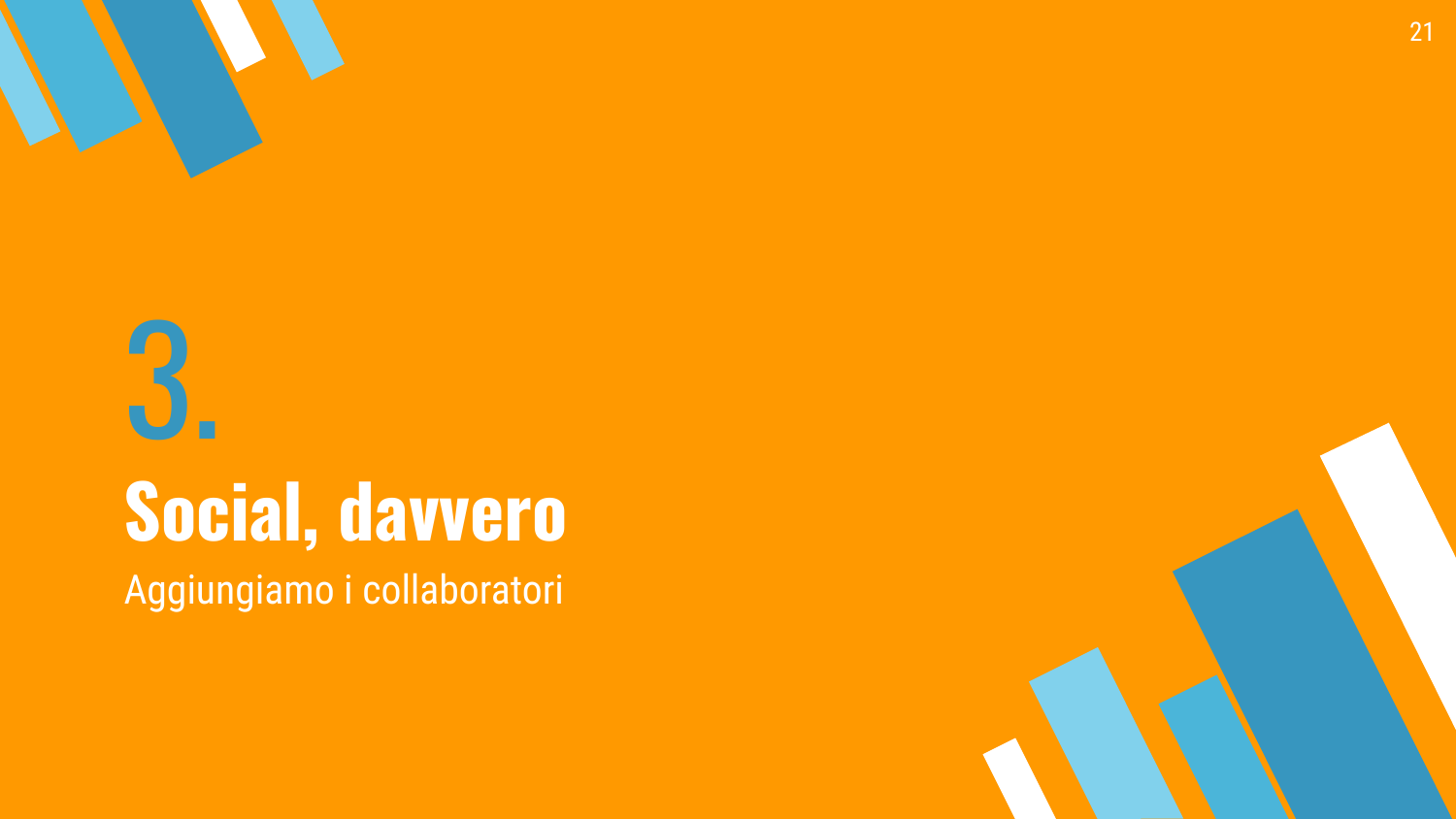

21
# 3.
Social, davvero
Aggiungiamo i collaboratori